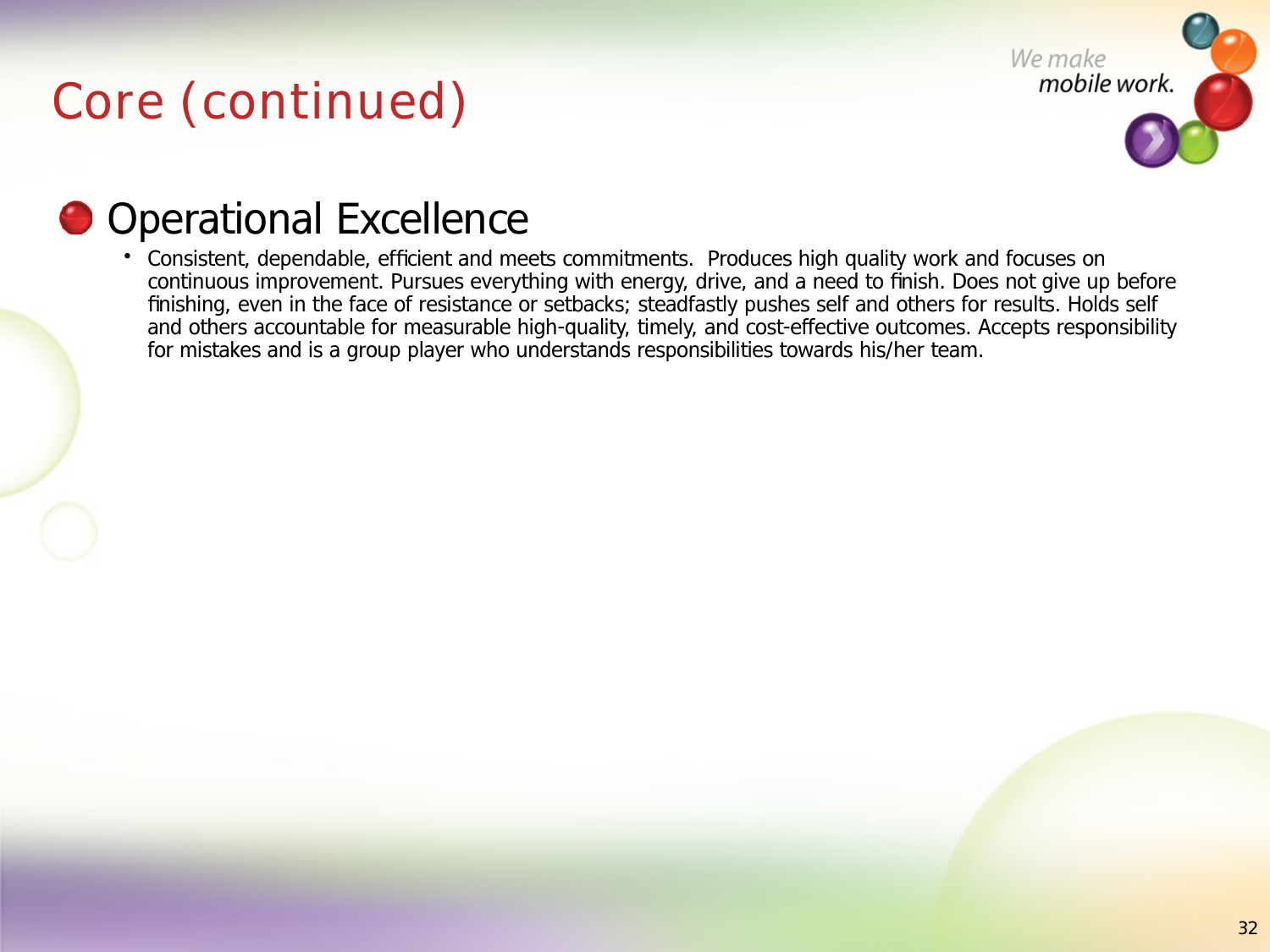

# Core (continued)
Operational Excellence
Consistent, dependable, efficient and meets commitments.  Produces high quality work and focuses on continuous improvement. Pursues everything with energy, drive, and a need to finish. Does not give up before finishing, even in the face of resistance or setbacks; steadfastly pushes self and others for results. Holds self and others accountable for measurable high-quality, timely, and cost-effective outcomes. Accepts responsibility for mistakes and is a group player who understands responsibilities towards his/her team.
32